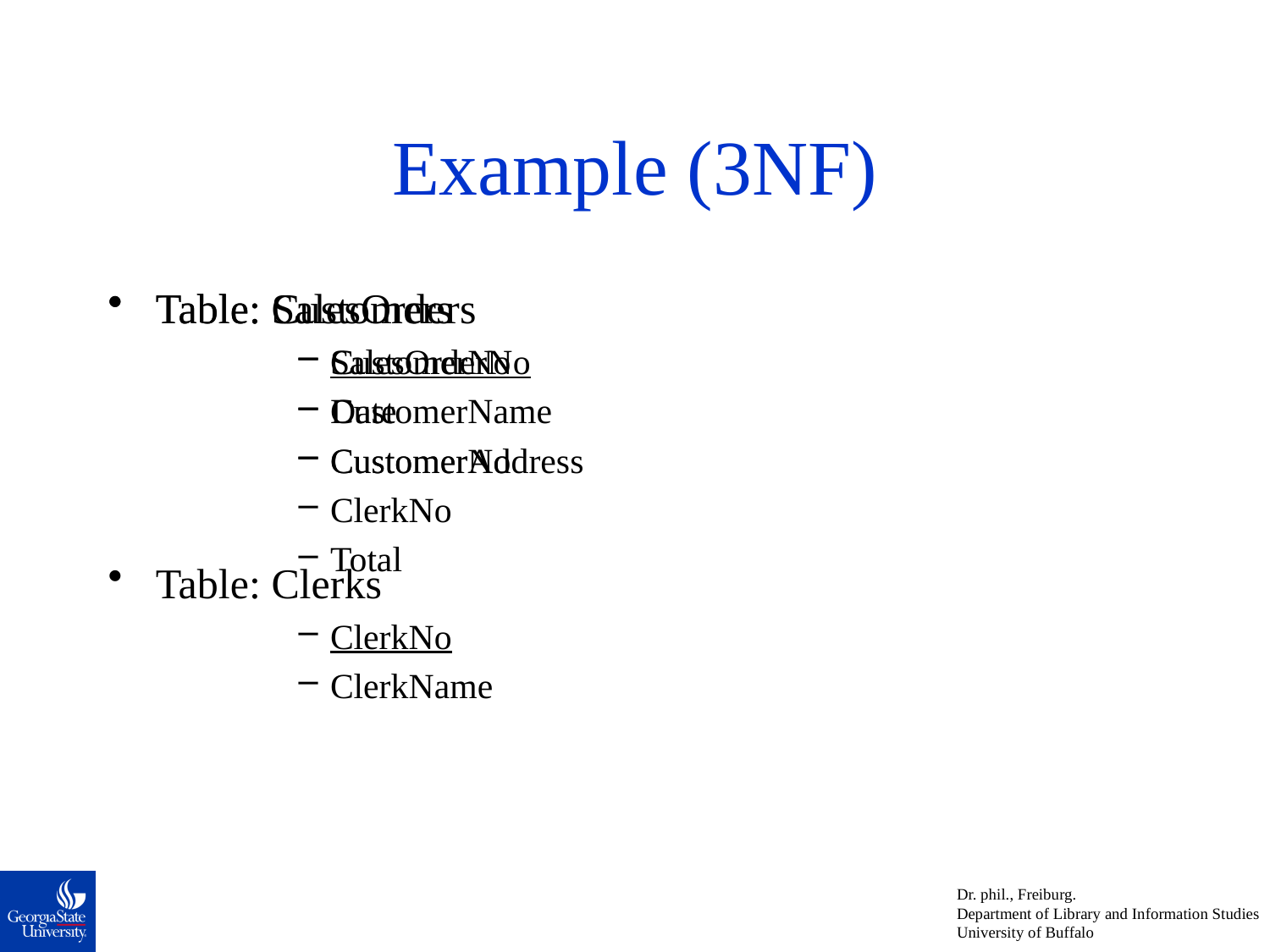

# Example (3NF)
Table: SalesOrders
SalesOrderNo
Date
CustomerNo
ClerkNo
Total

Table: Customers
CustomerNo
CustomerName
CustomerAddress

Table: Clerks
ClerkNo
ClerkName